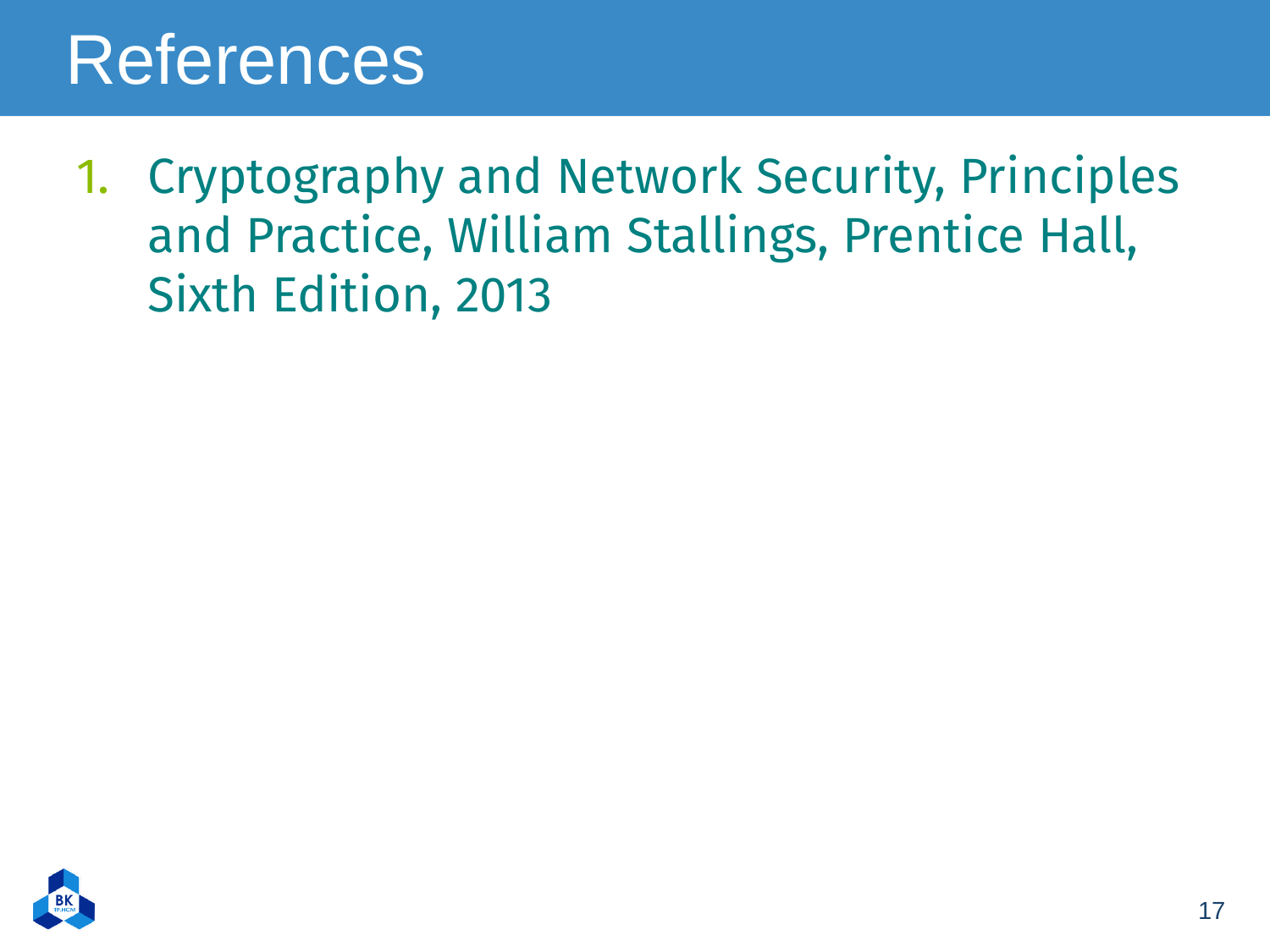

# References
Cryptography and Network Security, Principles and Practice, William Stallings, Prentice Hall, Sixth Edition, 2013
17